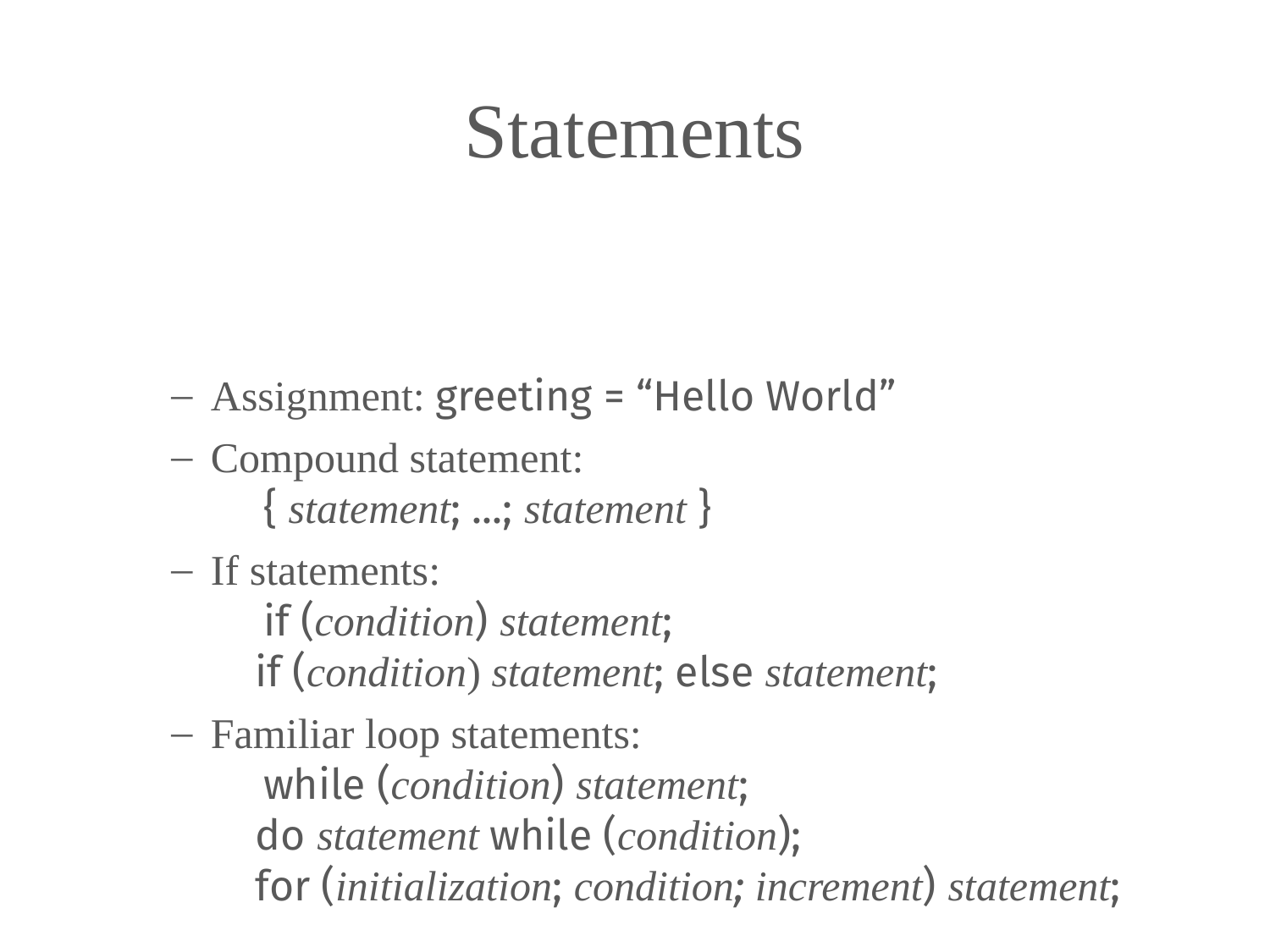

Statements
Most JavaScript statements are also borrowed from C
Assignment: greeting = “Hello World”
Compound statement:
     { statement; ...; statement }
If statements:
     if (condition) statement;
    if (condition) statement; else statement;
Familiar loop statements:
     while (condition) statement;
    do statement while (condition);
    for (initialization; condition; increment) statement;